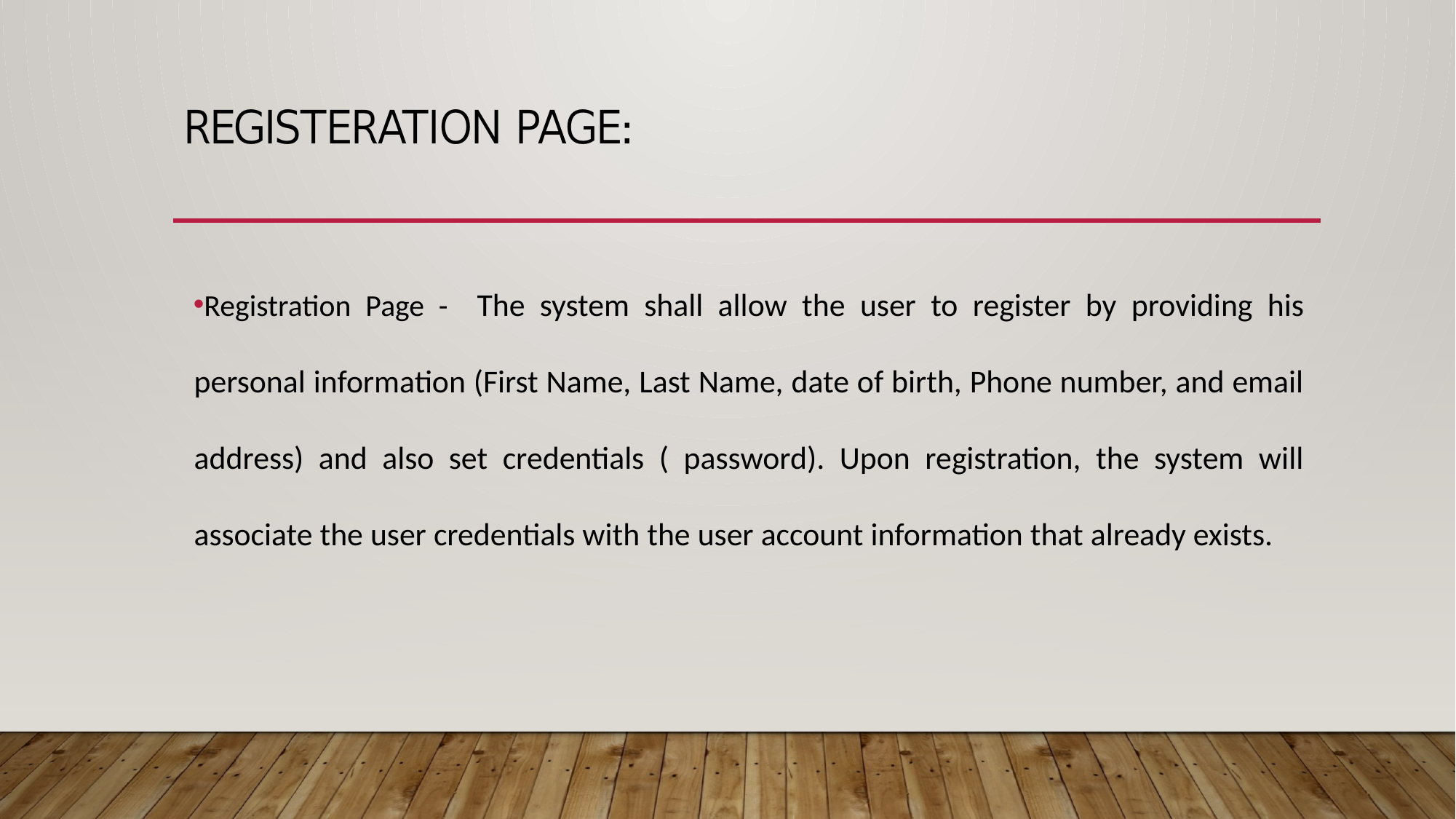

# REGISTERATION PAGE:
Registration Page -  The system shall allow the user to register by providing his personal information (First Name, Last Name, date of birth, Phone number, and email address) and also set credentials ( password). Upon registration, the system will associate the user credentials with the user account information that already exists.